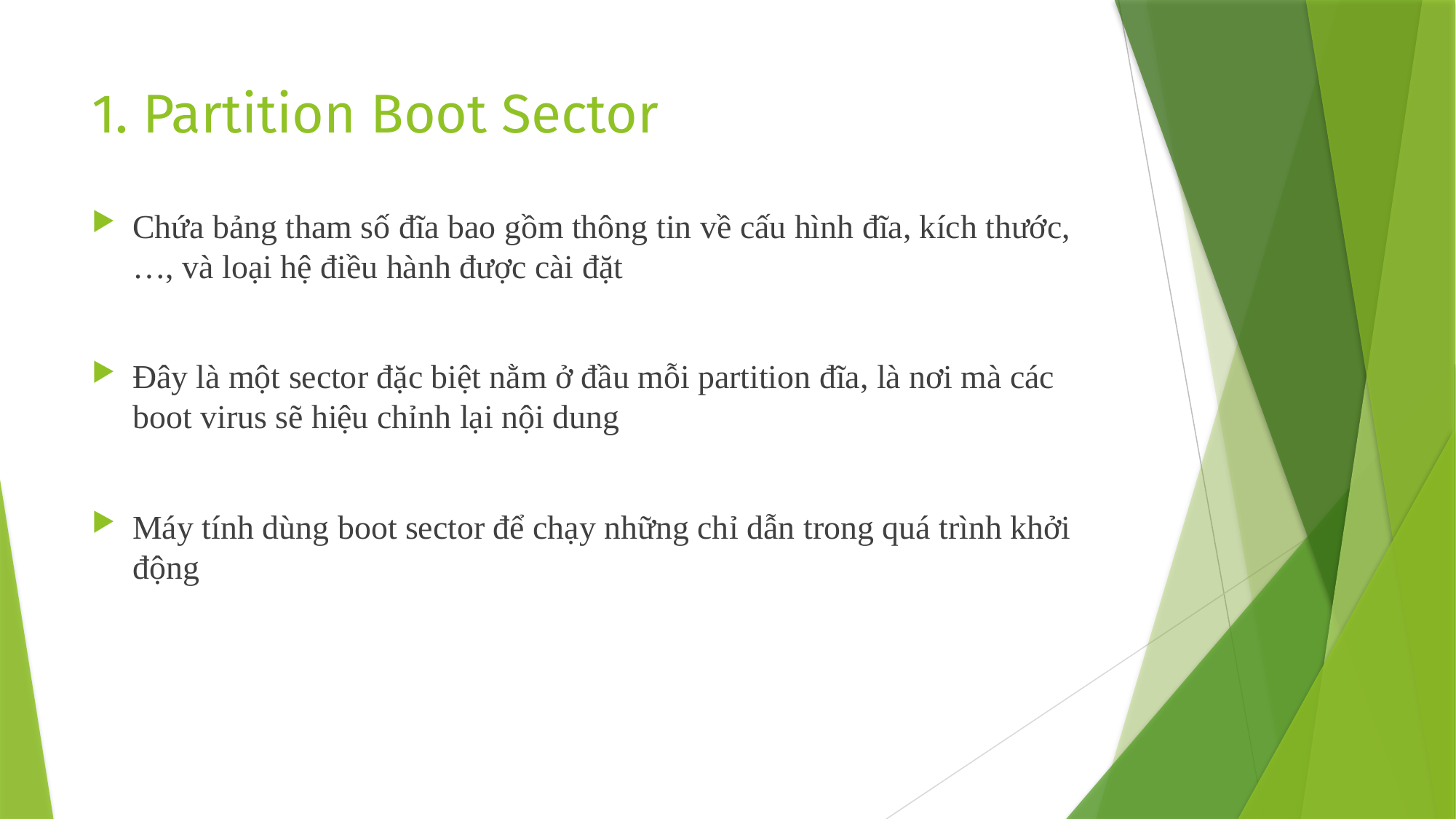

# 1. Partition Boot Sector
Chứa bảng tham số đĩa bao gồm thông tin về cấu hình đĩa, kích thước,…, và loại hệ điều hành được cài đặt

Đây là một sector đặc biệt nằm ở đầu mỗi partition đĩa, là nơi mà các boot virus sẽ hiệu chỉnh lại nội dung

Máy tính dùng boot sector để chạy những chỉ dẫn trong quá trình khởi động